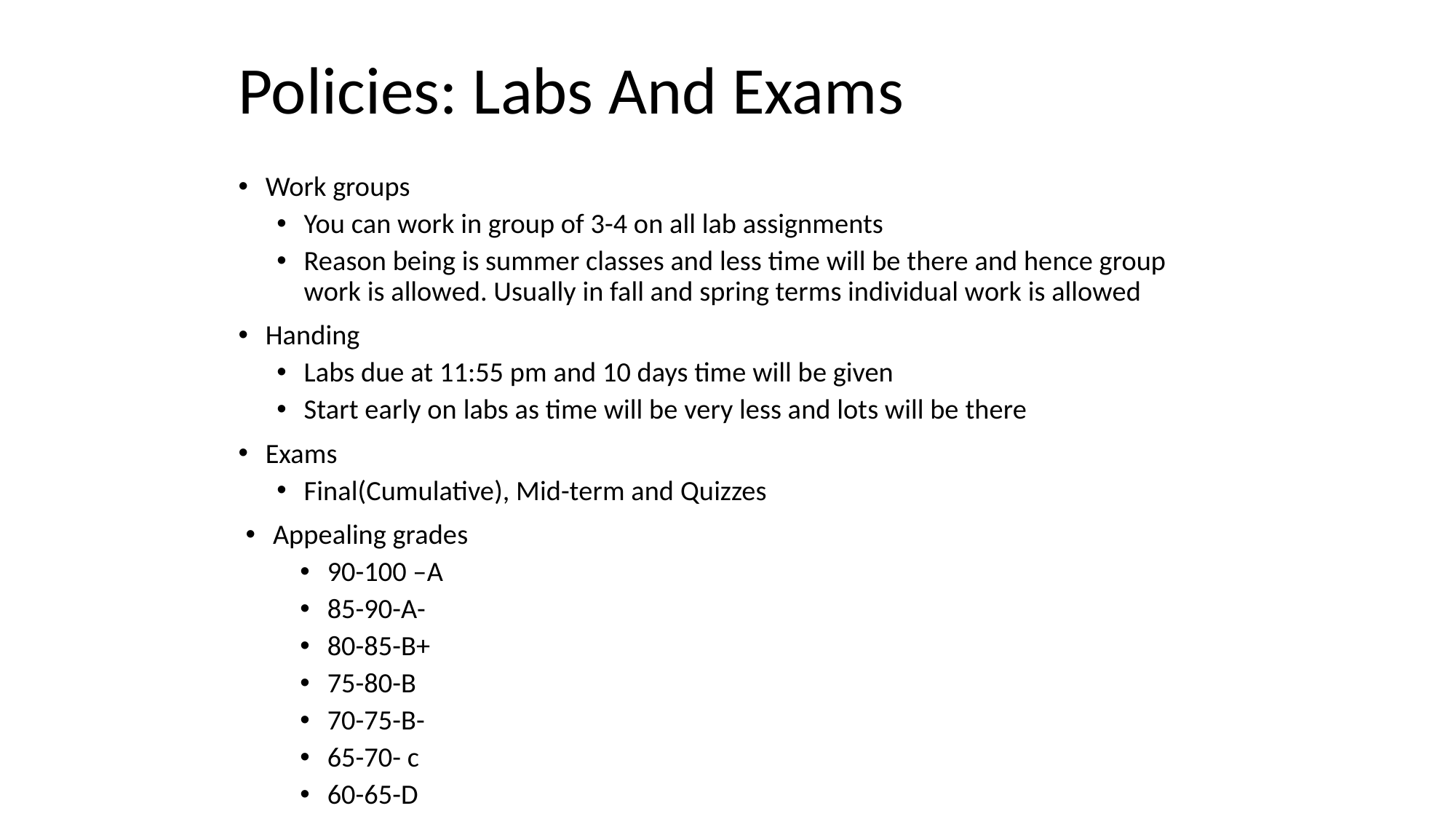

# Policies: Labs And Exams
Work groups
You can work in group of 3-4 on all lab assignments
Reason being is summer classes and less time will be there and hence group work is allowed. Usually in fall and spring terms individual work is allowed
Handing
Labs due at 11:55 pm and 10 days time will be given
Start early on labs as time will be very less and lots will be there
Exams
Final(Cumulative), Mid-term and Quizzes
Appealing grades
90-100 –A
85-90-A-
80-85-B+
75-80-B
70-75-B-
65-70- c
60-65-D